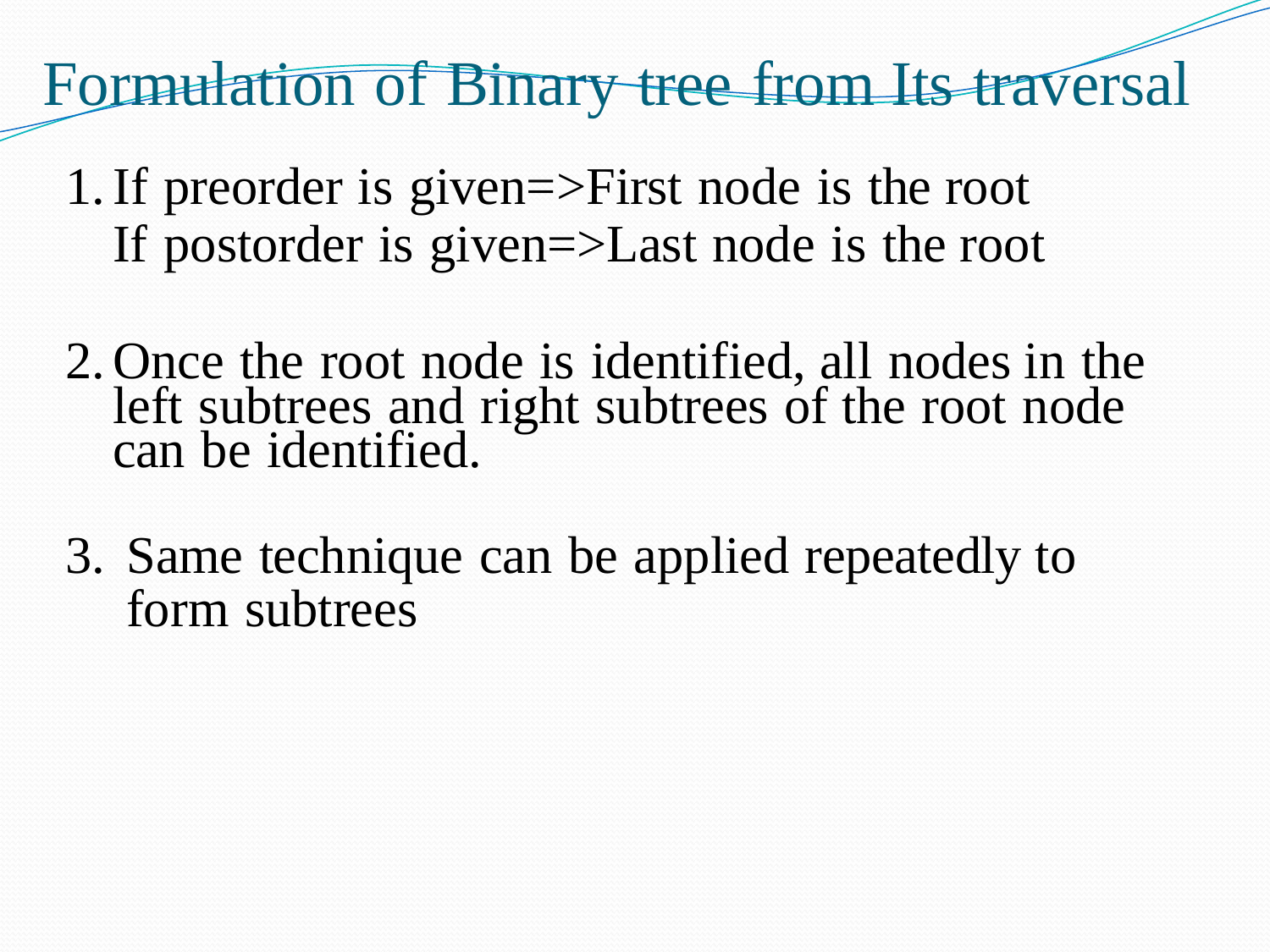

# Formulation of Binary tree from Its traversal
If preorder is given=>First node is the root
If postorder is given=>Last node is the root

Once the root node is identified, all nodes in the left subtrees and right subtrees of the root node can be identified.

Same technique can be applied repeatedly to form subtrees
46